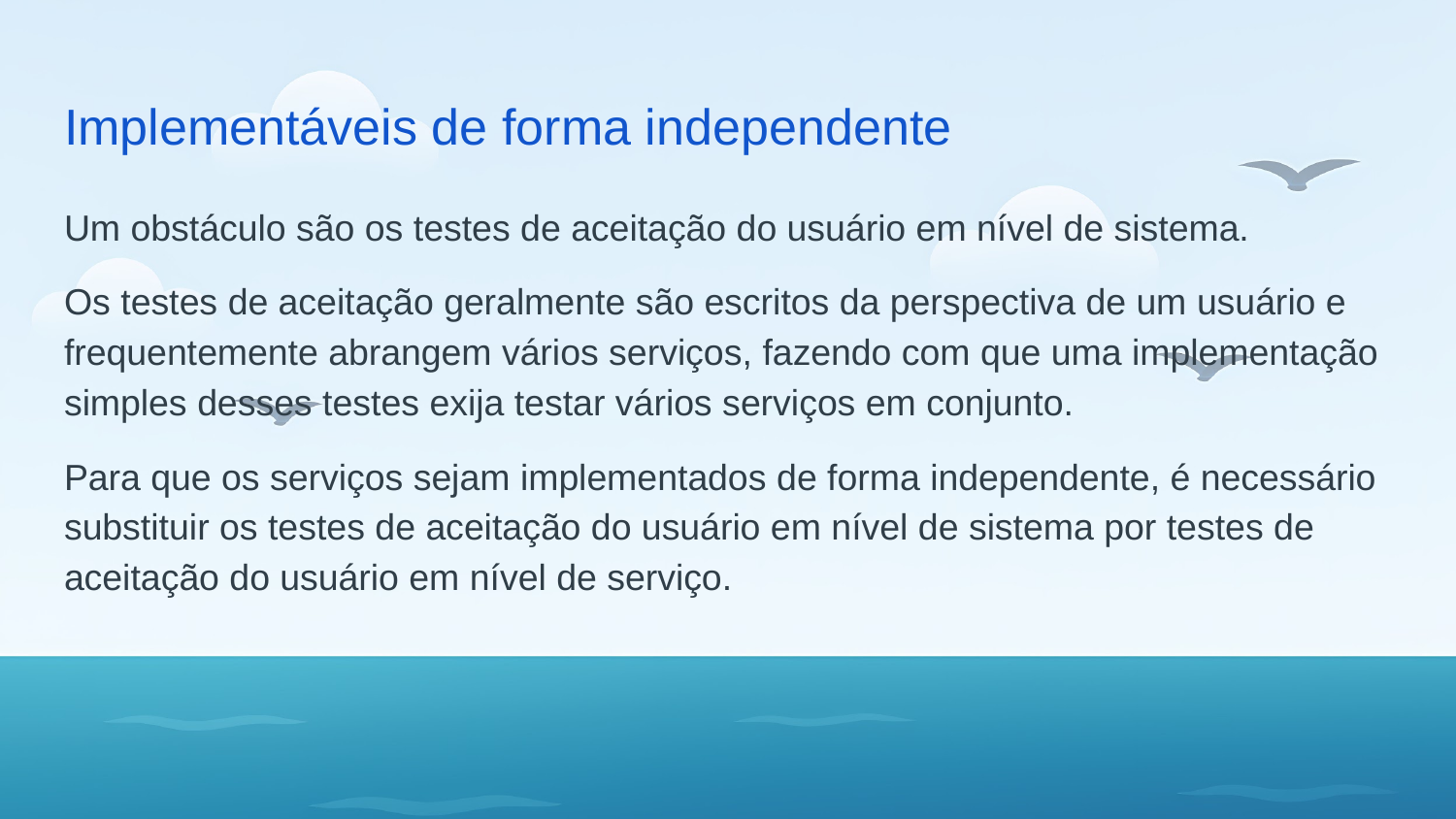

# Implementáveis ​​de forma independente

Um obstáculo são os testes de aceitação do usuário em nível de sistema.
Os testes de aceitação geralmente são escritos da perspectiva de um usuário e frequentemente abrangem vários serviços, fazendo com que uma implementação simples desses testes exija testar vários serviços em conjunto.
Para que os serviços sejam implementados ​​de forma independente, é necessário substituir os testes de aceitação do usuário em nível de sistema por testes de aceitação do usuário em nível de serviço.